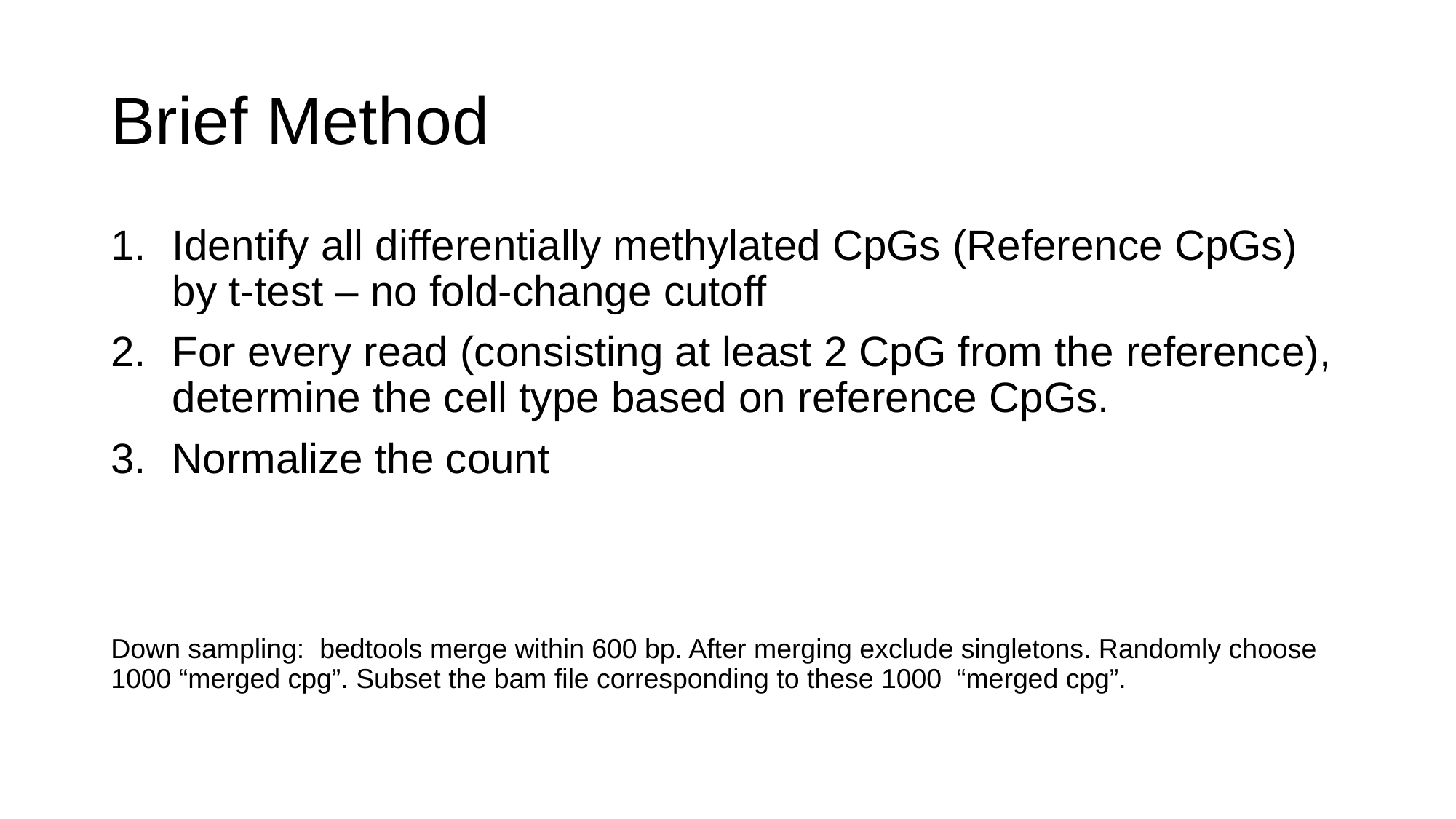

# Brief Method
Identify all differentially methylated CpGs (Reference CpGs) by t-test – no fold-change cutoff
For every read (consisting at least 2 CpG from the reference), determine the cell type based on reference CpGs.
Normalize the count

Down sampling:  bedtools merge within 600 bp. After merging exclude singletons. Randomly choose 1000 “merged cpg”. Subset the bam file corresponding to these 1000  “merged cpg”.